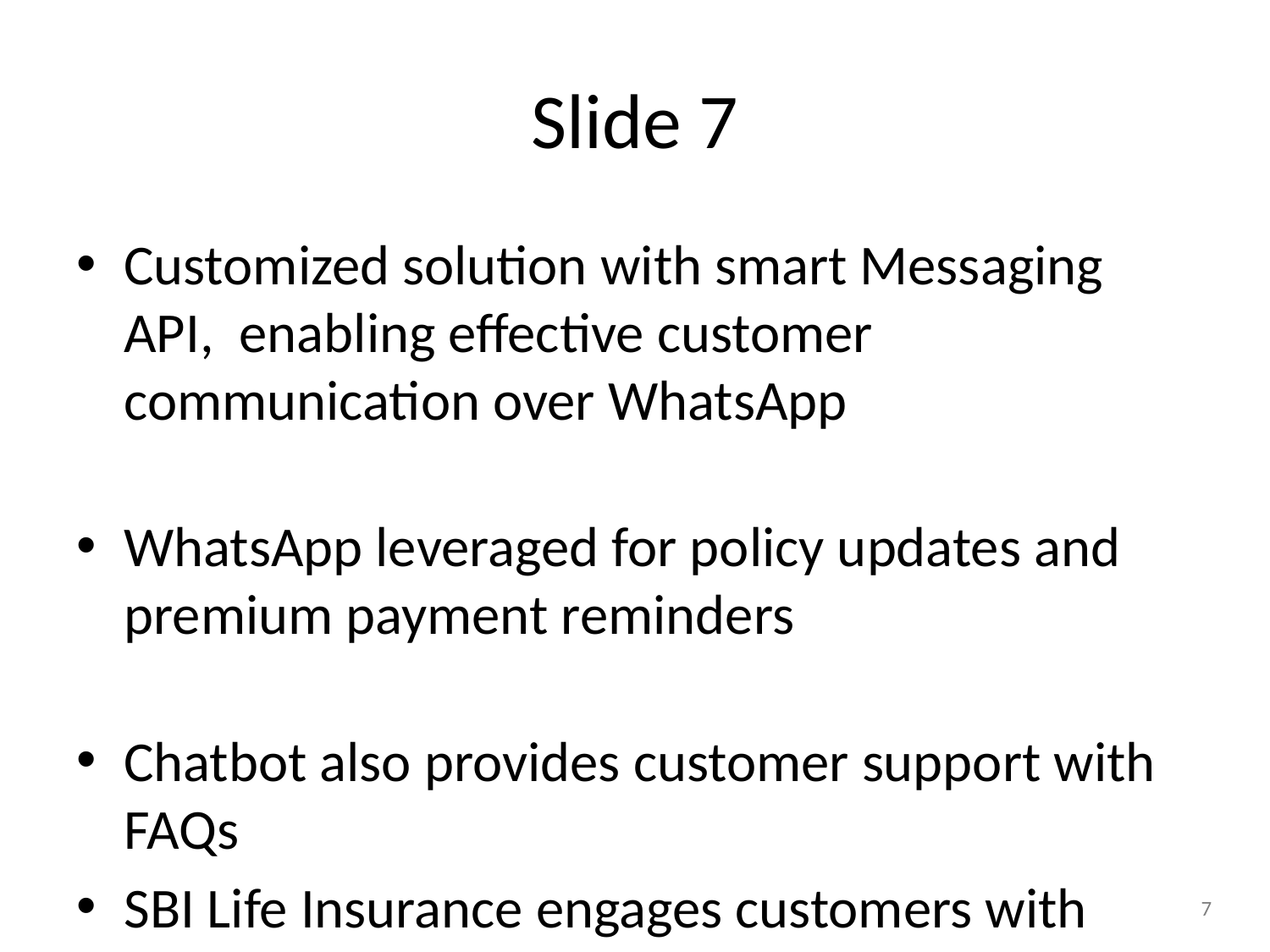

# Slide 7
Customized solution with smart Messaging API,  enabling effective customer communication over WhatsApp
WhatsApp leveraged for policy updates and premium payment reminders
Chatbot also provides customer support with FAQs
SBI Life Insurance engages customers with two-way communications over Whatsapp
2.3X
Increase in user  engagement
47%
Reduction in support calls
1.8X
Policy renewal  payments
PRE-PURCHASE
Product enquiries
New product
launches  Pre-insurance  verification
PURCHASE
eKYC
Payment
reminders  Onboarding assist

POST-PURCHASE
Customer support  Transaction alerts  Receipts
FAQs

Pre-purchase ----- Purchase ----- Post-purchase
‹#›
Confidential information
7